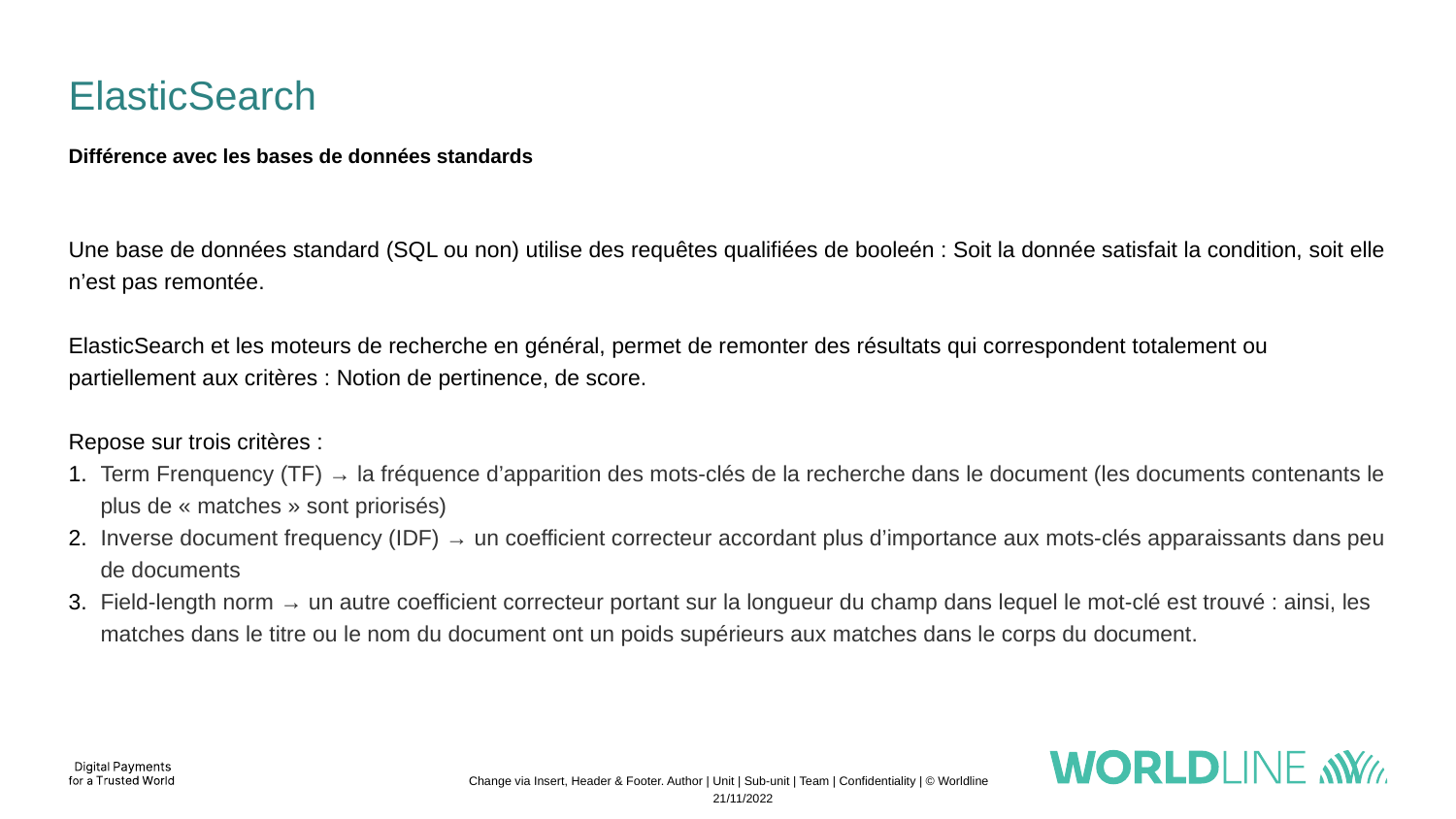

# ElasticSearch
Différence avec les bases de données standards
Une base de données standard (SQL ou non) utilise des requêtes qualifiées de booleén : Soit la donnée satisfait la condition, soit elle n’est pas remontée.

ElasticSearch et les moteurs de recherche en général, permet de remonter des résultats qui correspondent totalement ou partiellement aux critères : Notion de pertinence, de score.

Repose sur trois critères :
Term Frenquency (TF) → la fréquence d’apparition des mots-clés de la recherche dans le document (les documents contenants le plus de « matches » sont priorisés)
Inverse document frequency (IDF) → un coefficient correcteur accordant plus d’importance aux mots-clés apparaissants dans peu de documents
Field-length norm → un autre coefficient correcteur portant sur la longueur du champ dans lequel le mot-clé est trouvé : ainsi, les matches dans le titre ou le nom du document ont un poids supérieurs aux matches dans le corps du document.

Change via Insert, Header & Footer. Author | Unit | Sub-unit | Team | Confidentiality | © Worldline
21/11/2022